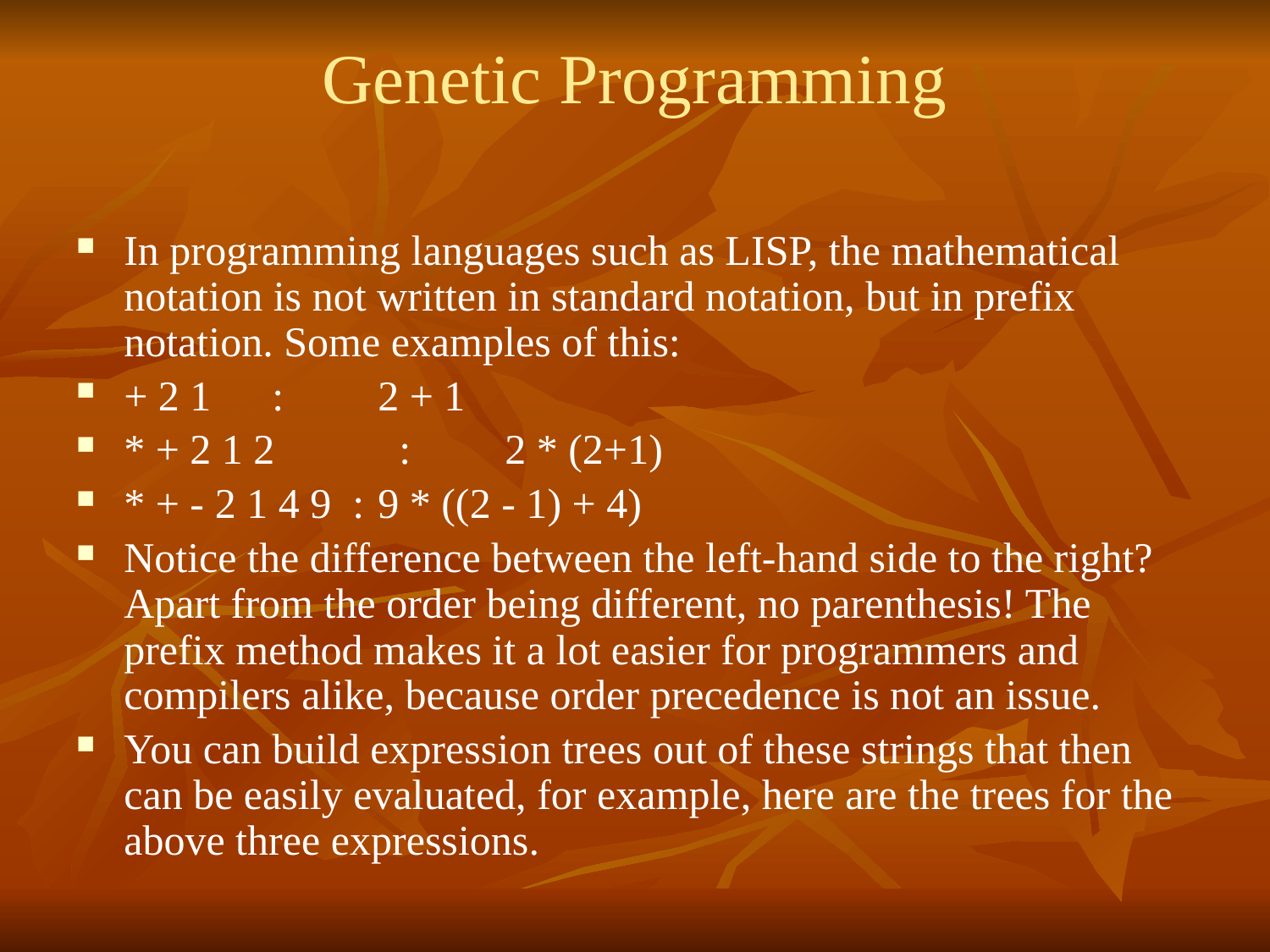

# Genetic Programming
In programming languages such as LISP, the mathematical notation is not written in standard notation, but in prefix notation. Some examples of this:
+ 2 1	  : 	2 + 1
* + 2 1 2 	  : 	2 * (2+1)
* + - 2 1 4 9  : 	9 * ((2 - 1) + 4)
Notice the difference between the left-hand side to the right? Apart from the order being different, no parenthesis! The prefix method makes it a lot easier for programmers and compilers alike, because order precedence is not an issue.
You can build expression trees out of these strings that then can be easily evaluated, for example, here are the trees for the above three expressions.